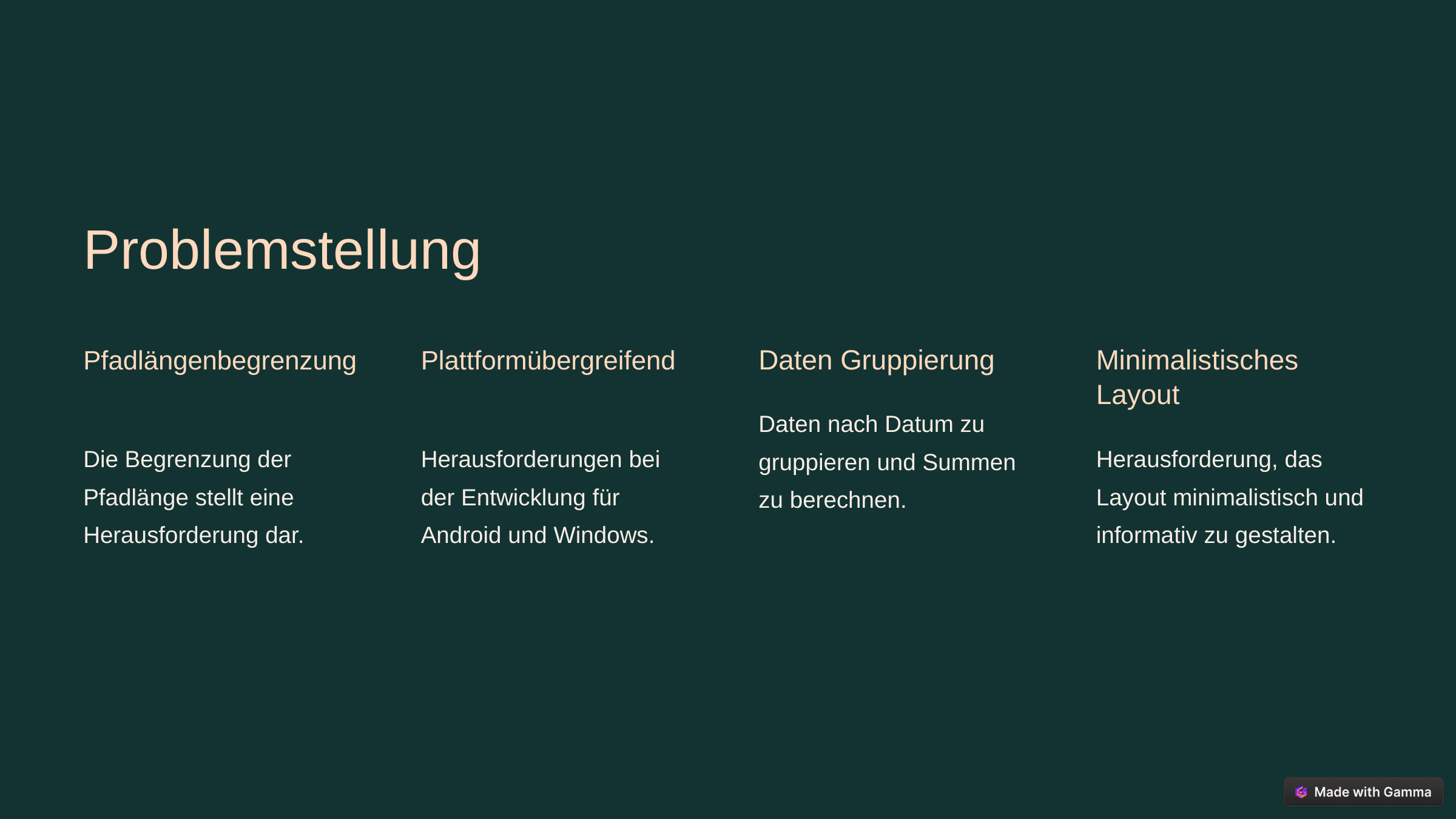

Problemstellung
Pfadlängenbegrenzung
Plattformübergreifend
Daten Gruppierung
Minimalistisches Layout
Daten nach Datum zu gruppieren und Summen zu berechnen.
Die Begrenzung der Pfadlänge stellt eine Herausforderung dar.
Herausforderungen bei der Entwicklung für Android und Windows.
Herausforderung, das Layout minimalistisch und informativ zu gestalten.